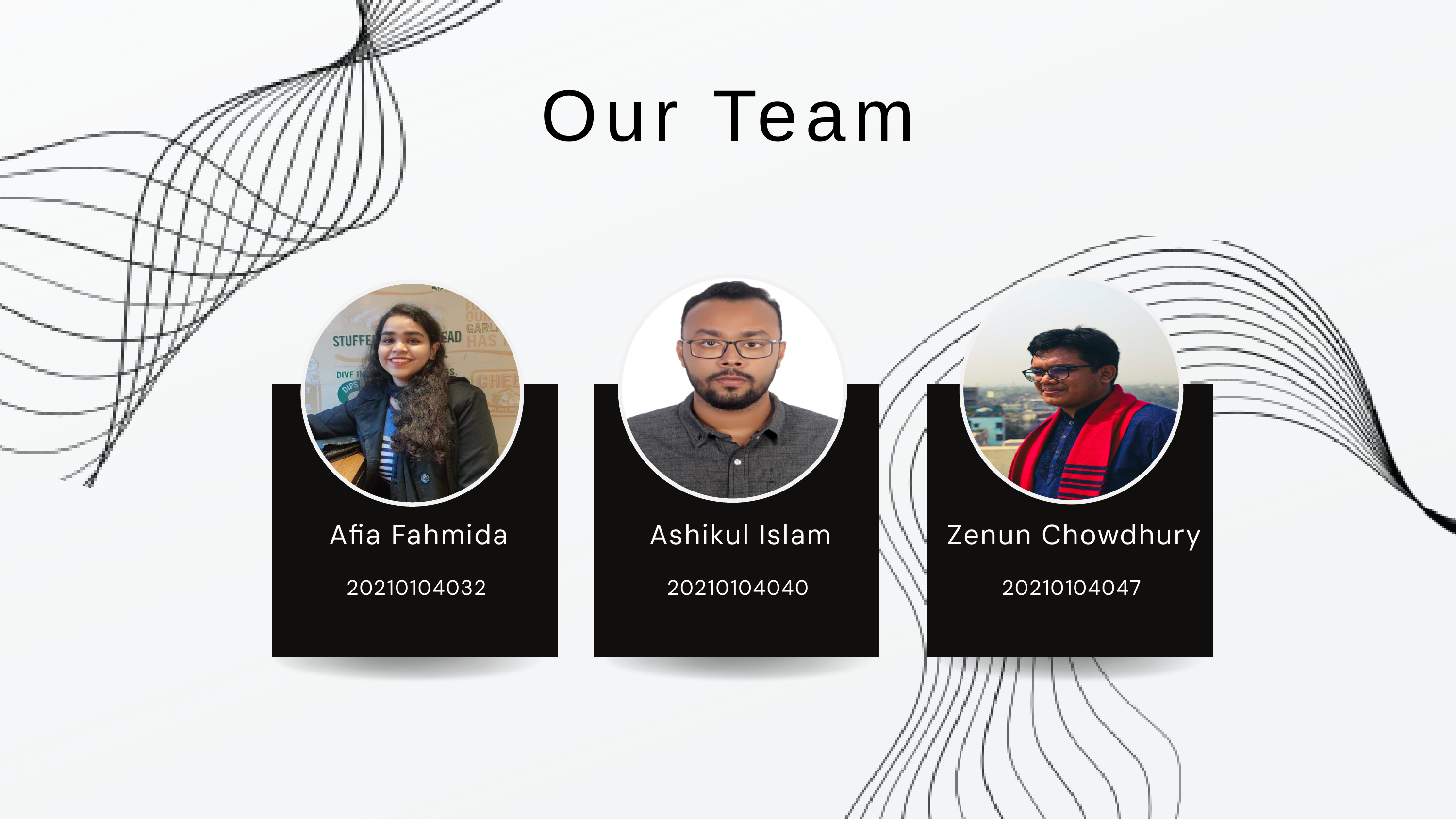

Our Team

Afia Fahmida
Zenun Chowdhury
Ashikul Islam
20210104032
20210104040
20210104047
20210104032